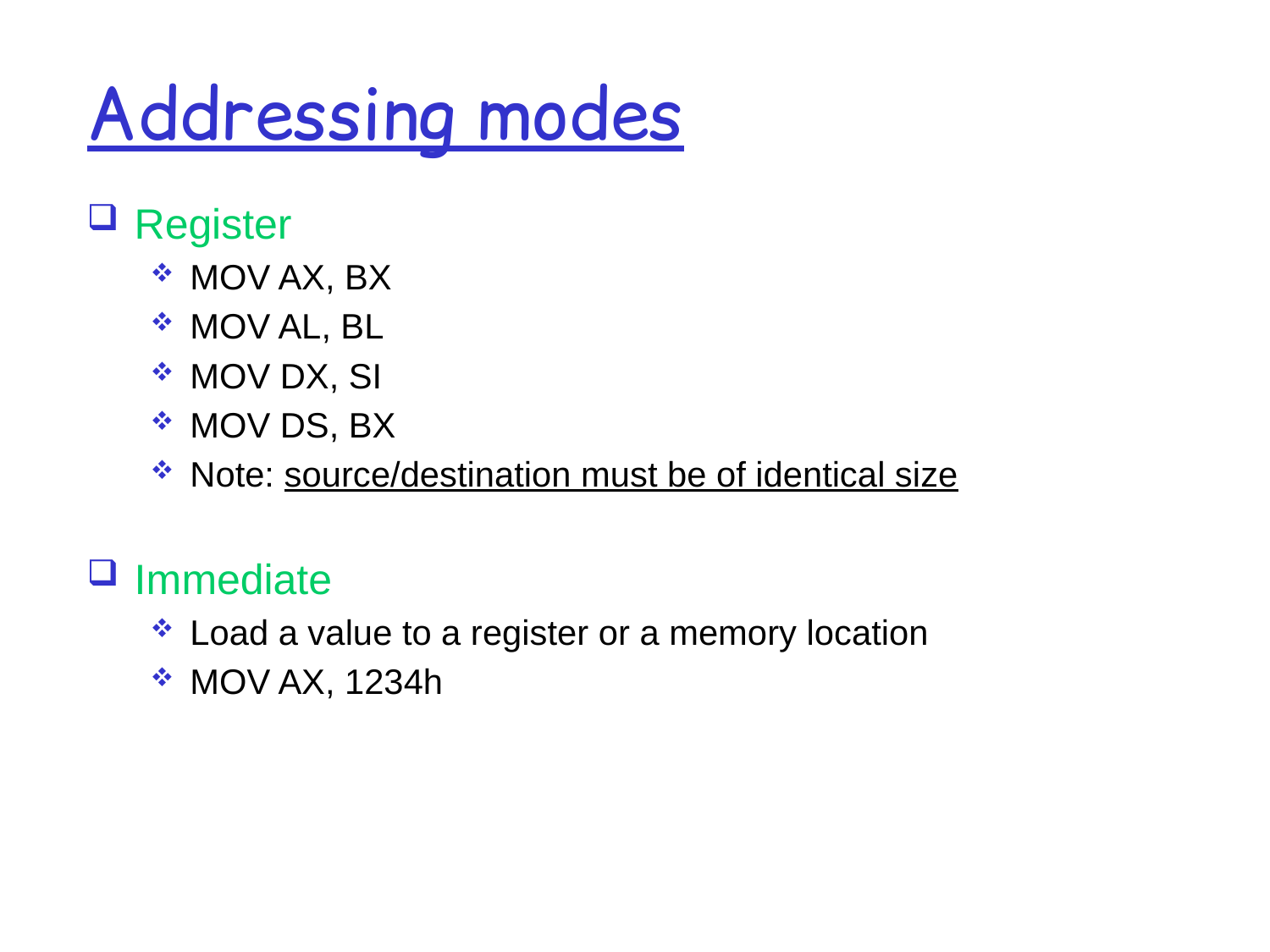

Addressing modes
Register
MOV AX, BX
MOV AL, BL
MOV DX, SI
MOV DS, BX
Note: source/destination must be of identical size

Immediate
Load a value to a register or a memory location
MOV AX, 1234h